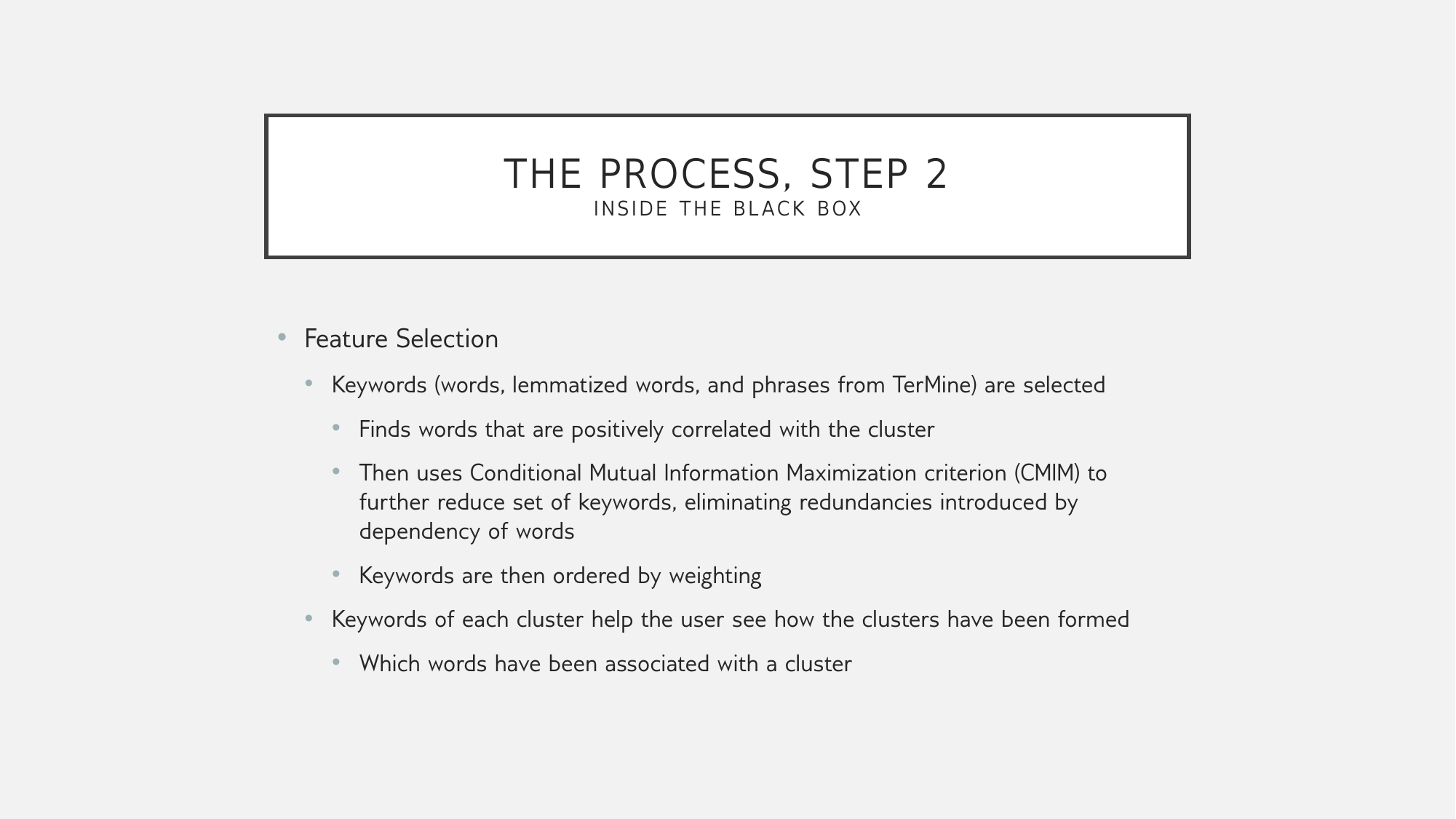

# The Process, Step 2 Inside the black box
Feature Selection
Keywords (words, lemmatized words, and phrases from TerMine) are selected
Finds words that are positively correlated with the cluster
Then uses Conditional Mutual Information Maximization criterion (CMIM) to further reduce set of keywords, eliminating redundancies introduced by dependency of words
Keywords are then ordered by weighting
Keywords of each cluster help the user see how the clusters have been formed
Which words have been associated with a cluster